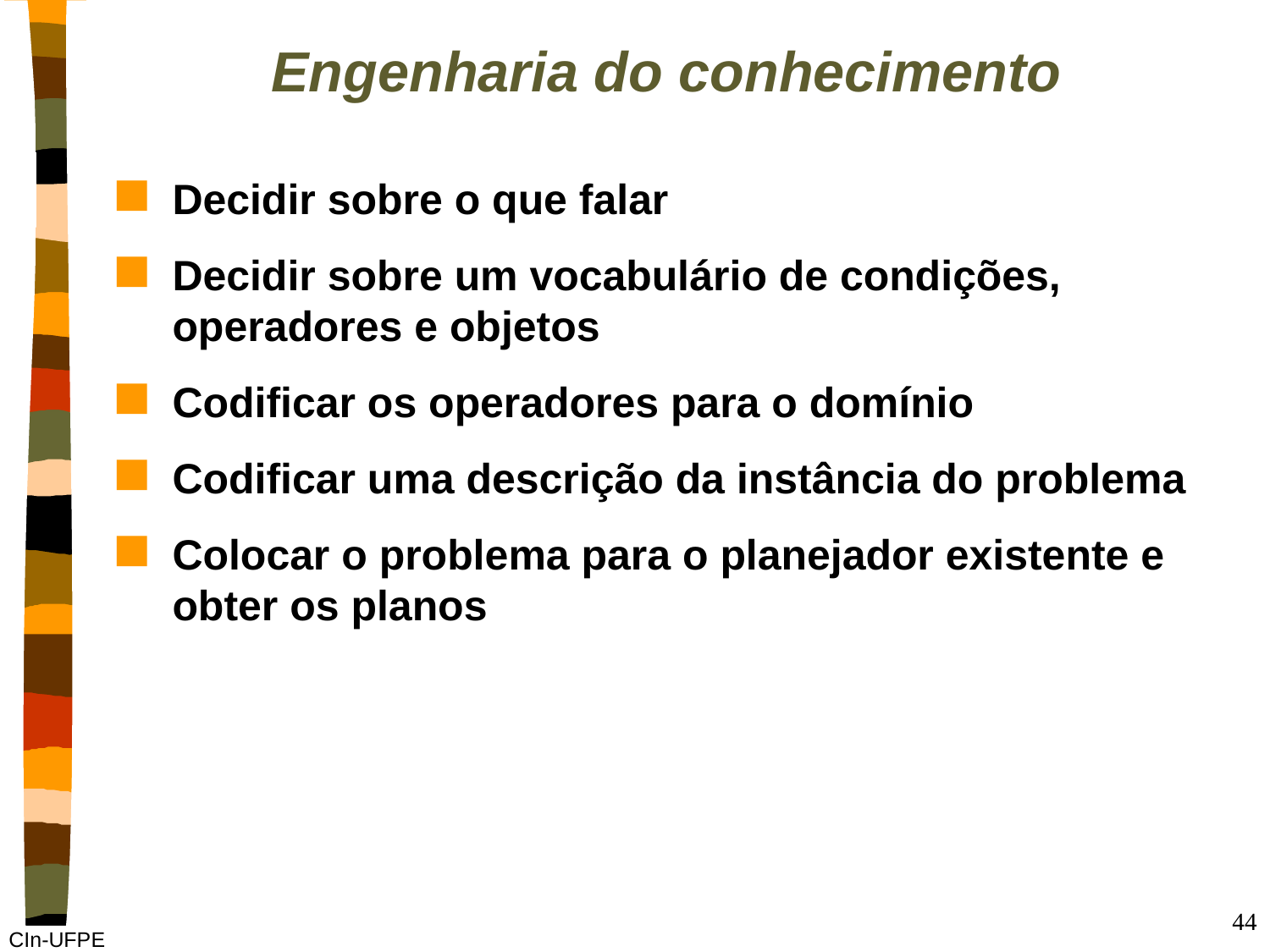

# Engenharia do conhecimento
Decidir sobre o que falar
Decidir sobre um vocabulário de condições, operadores e objetos
Codificar os operadores para o domínio
Codificar uma descrição da instância do problema
Colocar o problema para o planejador existente e obter os planos
44